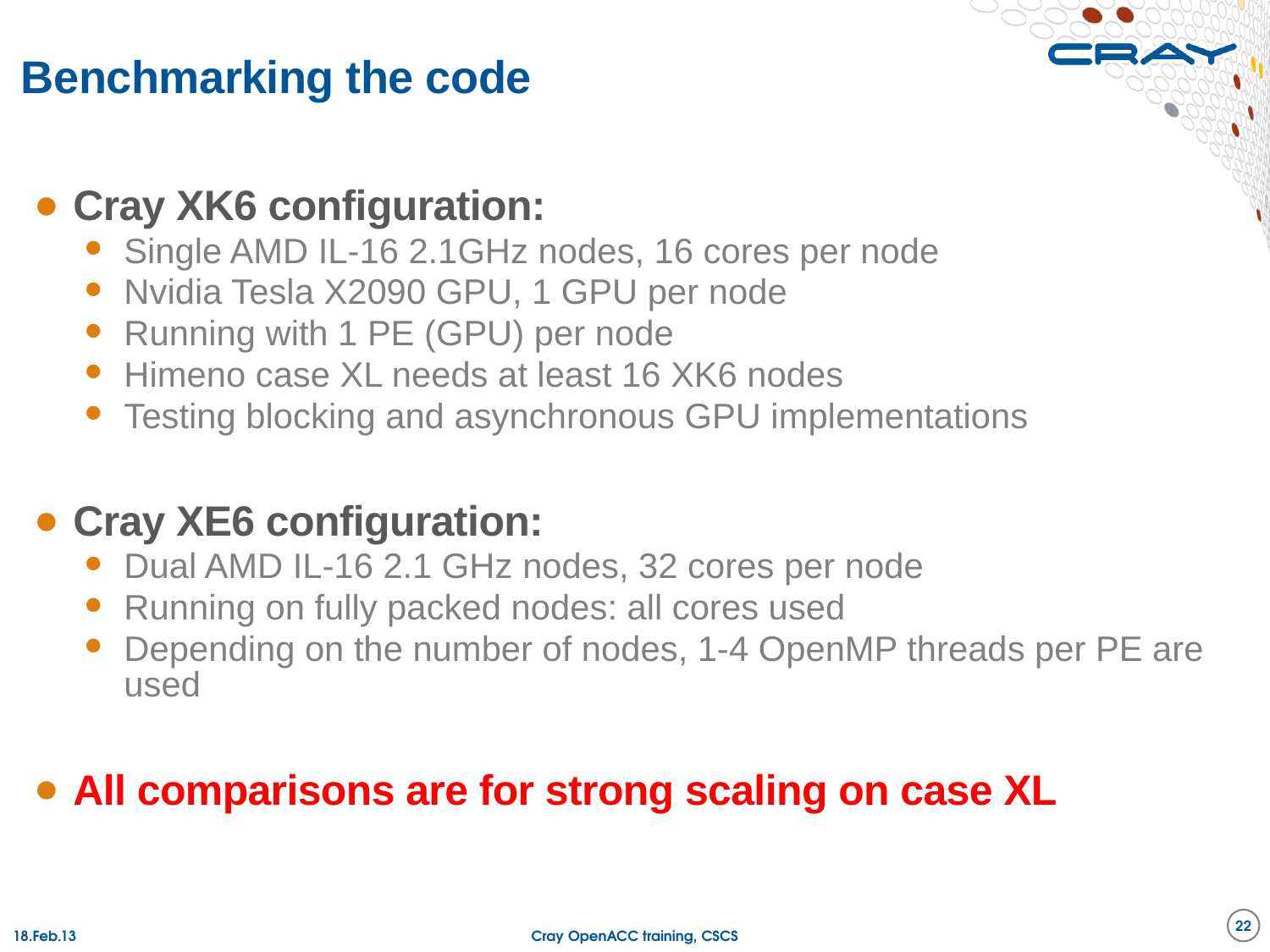

# Benchmarking the code
Cray XK6 configuration:
Single AMD IL-16 2.1GHz nodes, 16 cores per node
Nvidia Tesla X2090 GPU, 1 GPU per node
Running with 1 PE (GPU) per node
Himeno case XL needs at least 16 XK6 nodes
Testing blocking and asynchronous GPU implementations

Cray XE6 configuration:
Dual AMD IL-16 2.1 GHz nodes, 32 cores per node
Running on fully packed nodes: all cores used
Depending on the number of nodes, 1-4 OpenMP threads per PE are used

All comparisons are for strong scaling on case XL

22
18.Feb.13
Cray OpenACC training, CSCS